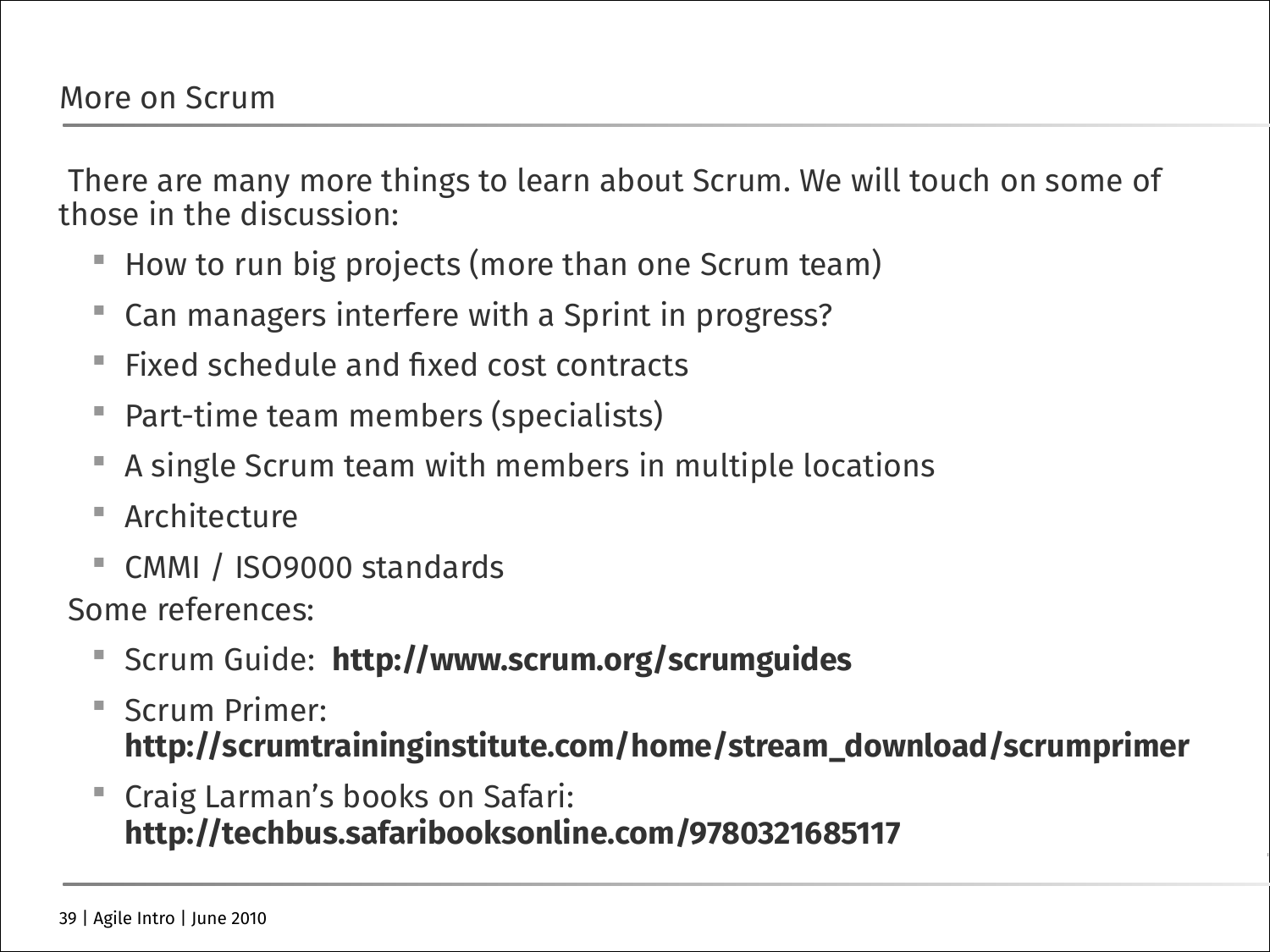

More on Scrum
There are many more things to learn about Scrum. We will touch on some of those in the discussion:
How to run big projects (more than one Scrum team)
Can managers interfere with a Sprint in progress?
Fixed schedule and fixed cost contracts
Part-time team members (specialists)
A single Scrum team with members in multiple locations
Architecture
CMMI / ISO9000 standards
Some references:
Scrum Guide:  http://www.scrum.org/scrumguides
Scrum Primer: http://scrumtraininginstitute.com/home/stream_download/scrumprimer
Craig Larman’s books on Safari:  http://techbus.safaribooksonline.com/9780321685117
39 | Agile Intro | June 2010